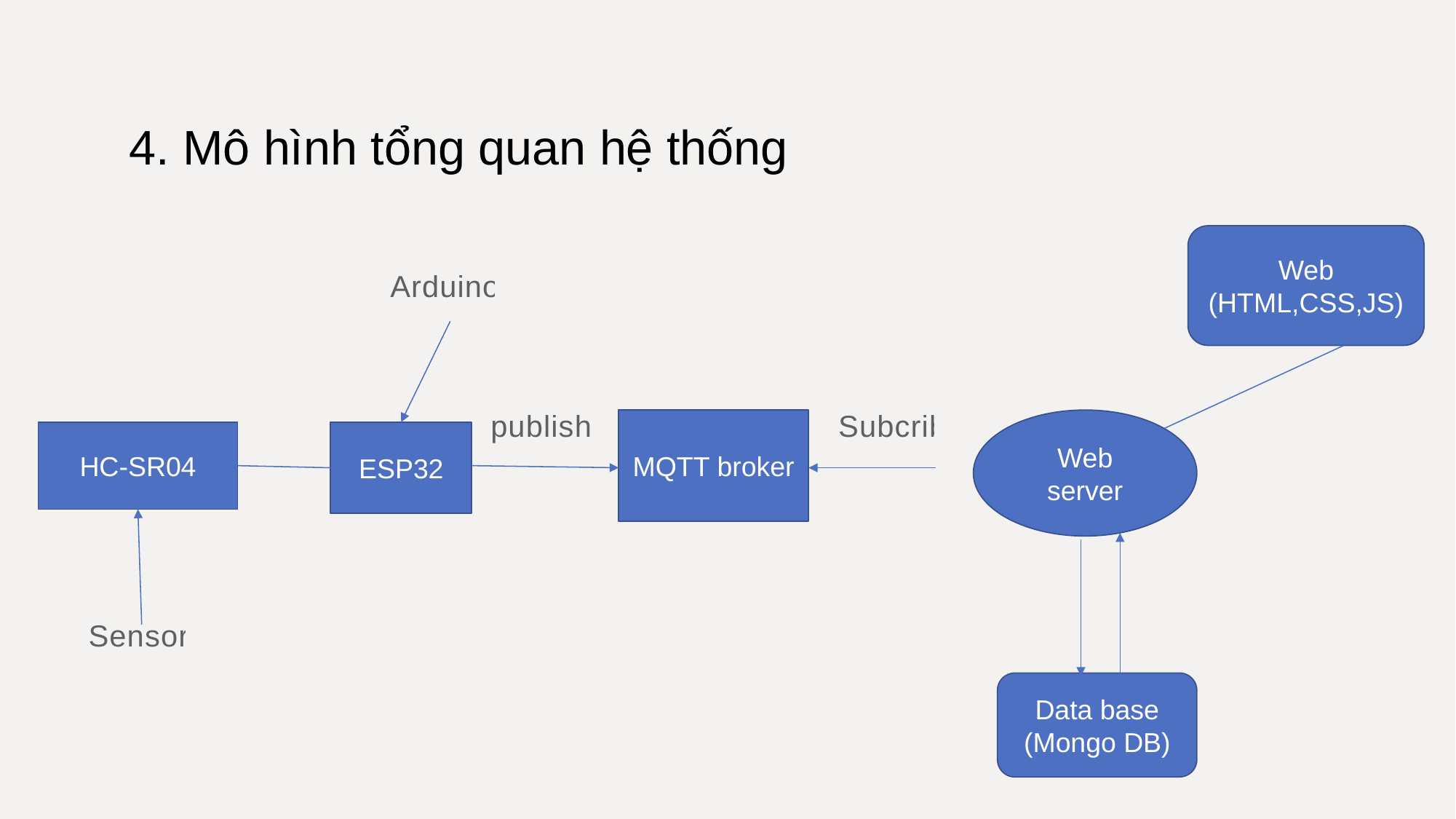

# 4. Mô hình tổng quan hệ thống

                                        Arduino

                                                   publish                           Subcribe

       Sensor

Web
(HTML,CSS,JS)
MQTT broker
Web server
HC-SR04
ESP32
Data base
(Mongo DB)